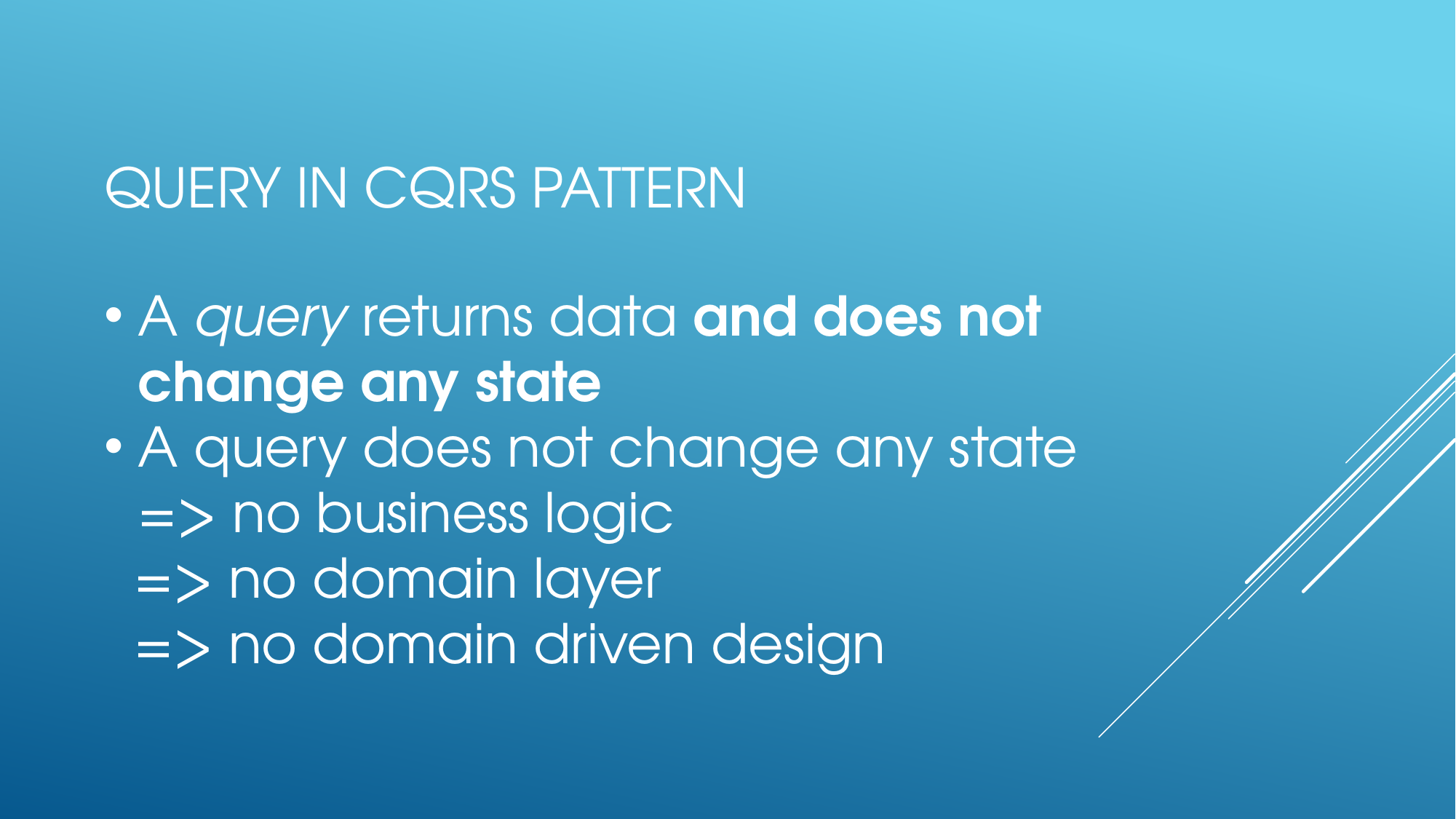

# QUERY IN CQRS PATTERN
A query returns data and does not change any state
A query does not change any state => no business logic
  => no domain layer
  => no domain driven design